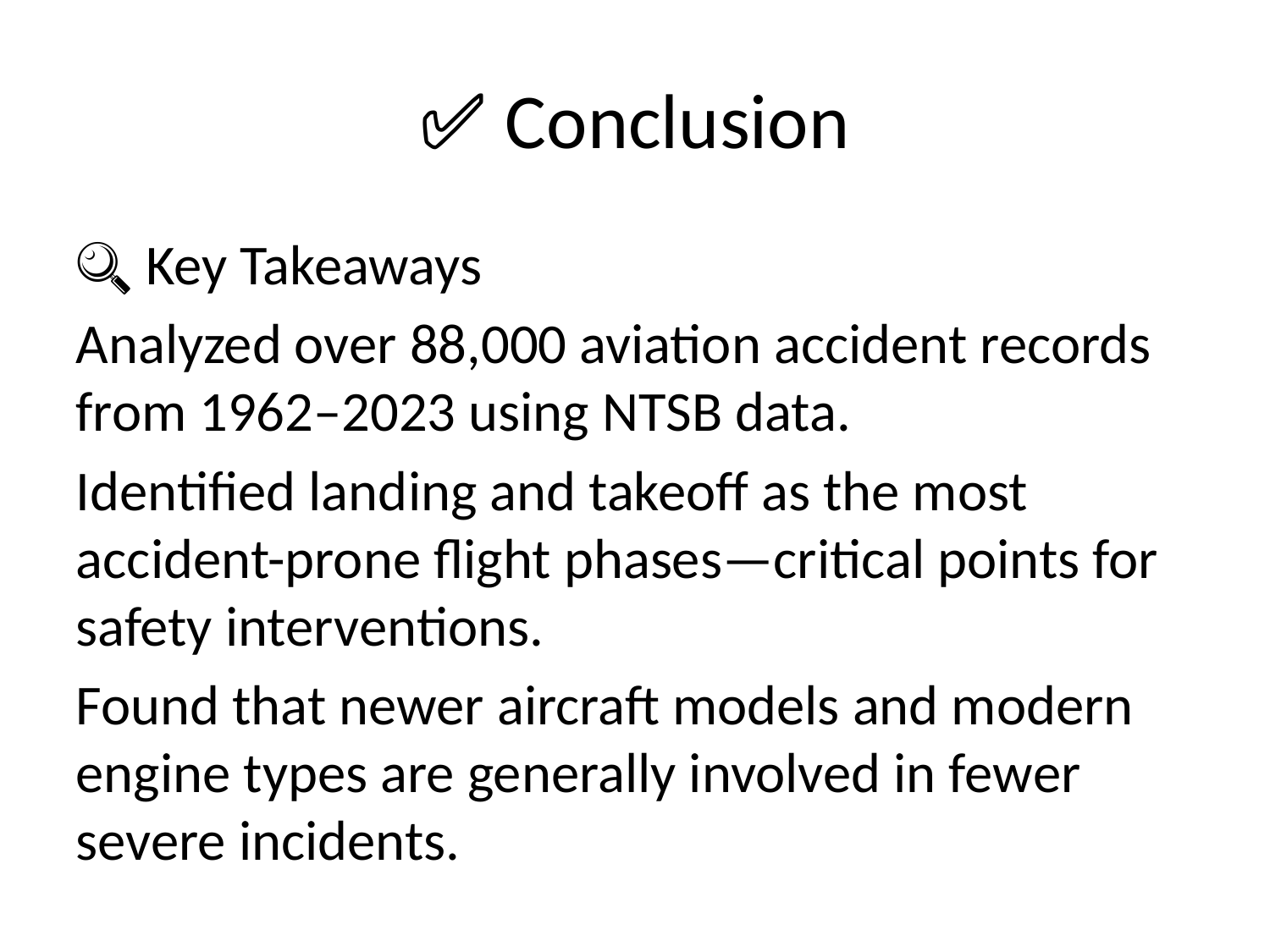

# ✅ Conclusion
🔍 Key Takeaways
Analyzed over 88,000 aviation accident records from 1962–2023 using NTSB data.
Identified landing and takeoff as the most accident-prone flight phases—critical points for safety interventions.
Found that newer aircraft models and modern engine types are generally involved in fewer severe incidents.